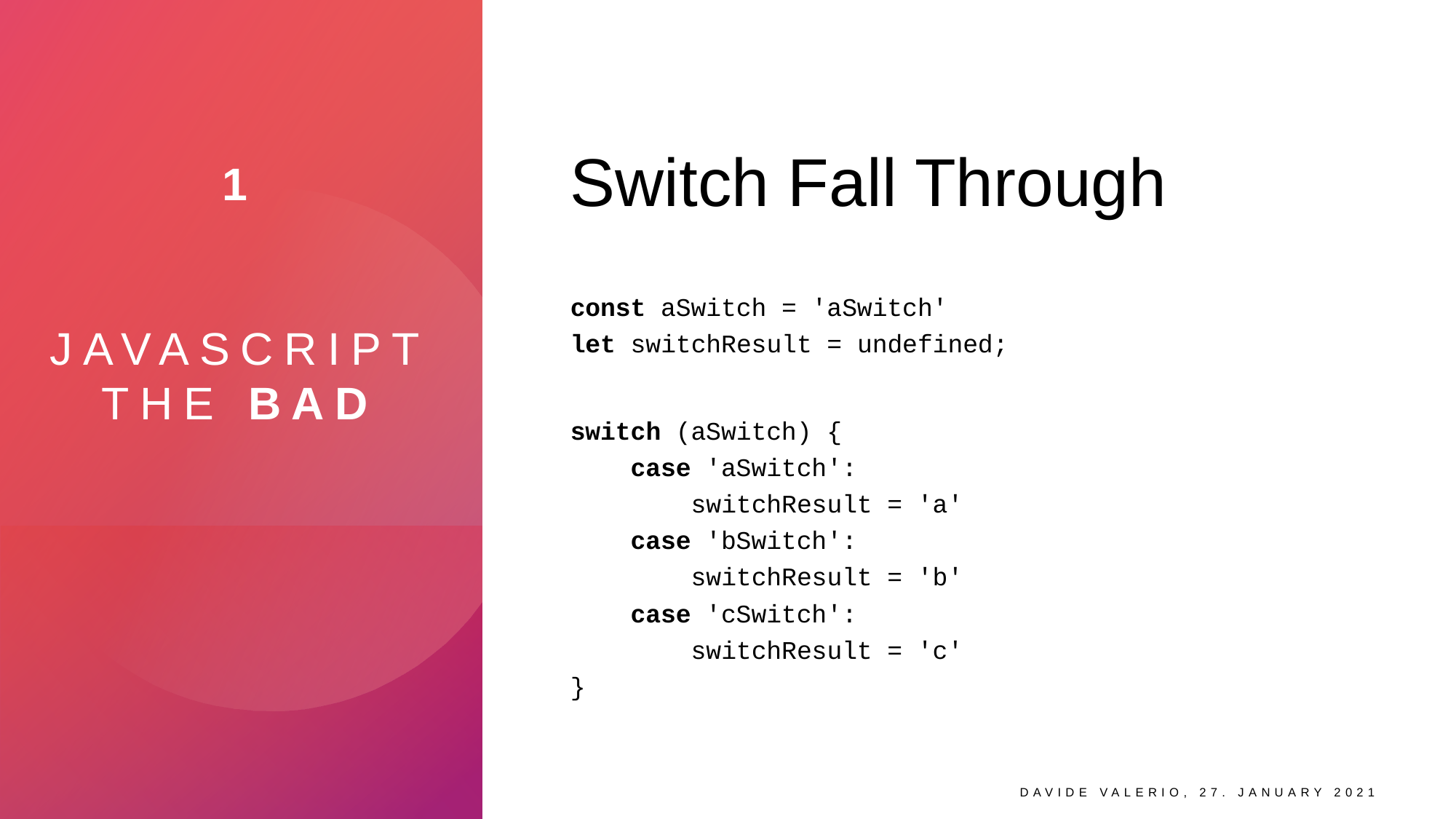

# 1 Javascript The BAD
Switch Fall Through

const aSwitch = 'aSwitch'
let switchResult = undefined;
switch (aSwitch) {
    case 'aSwitch':
        switchResult = 'a'
    case 'bSwitch':
        switchResult = 'b'
    case 'cSwitch':
        switchResult = 'c'
}

Davide Valerio, 27. January 2021